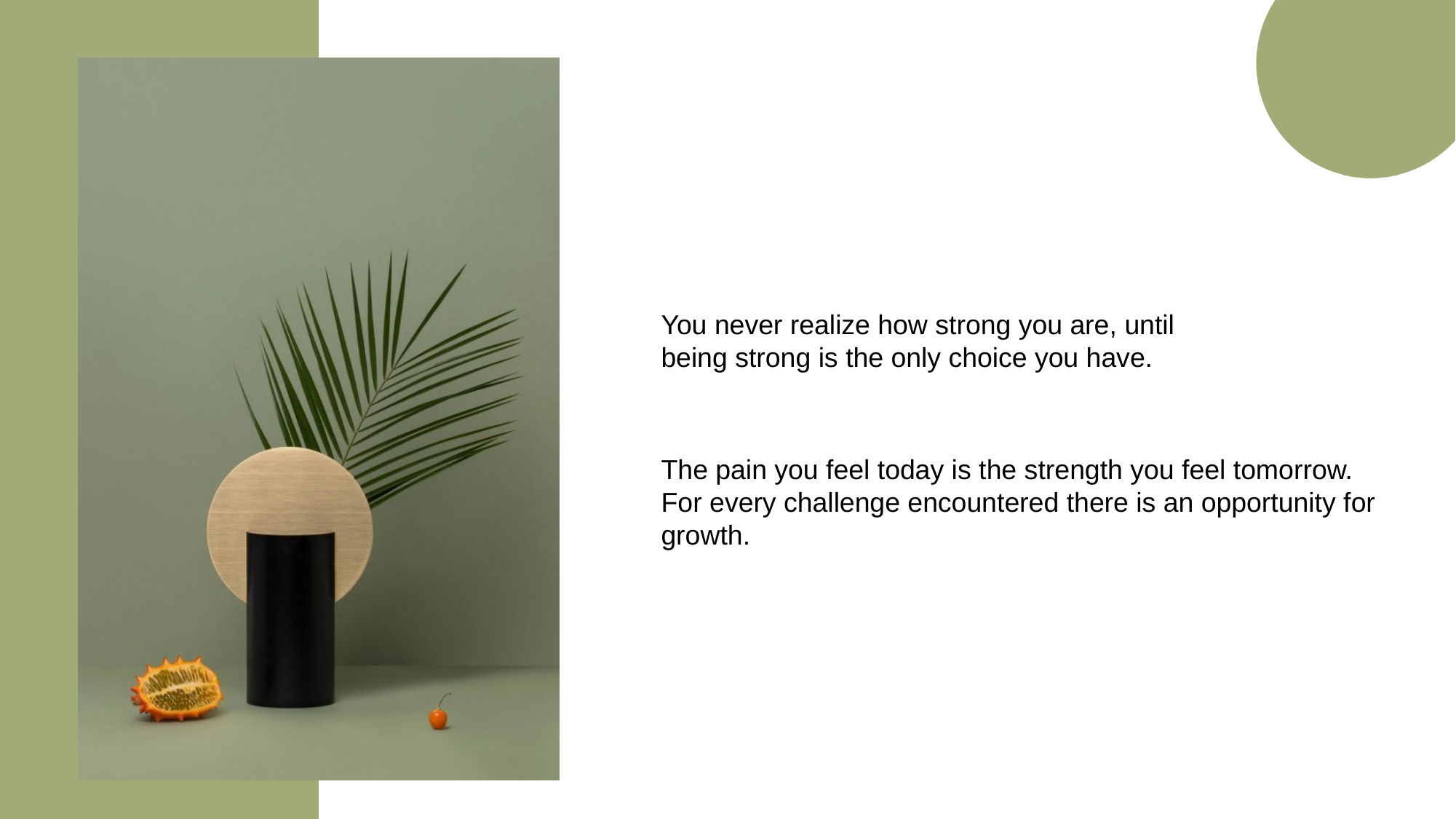

You never realize how strong you are, until being strong is the only choice you have.
The pain you feel today is the strength you feel tomorrow. For every challenge encountered there is an opportunity for growth.